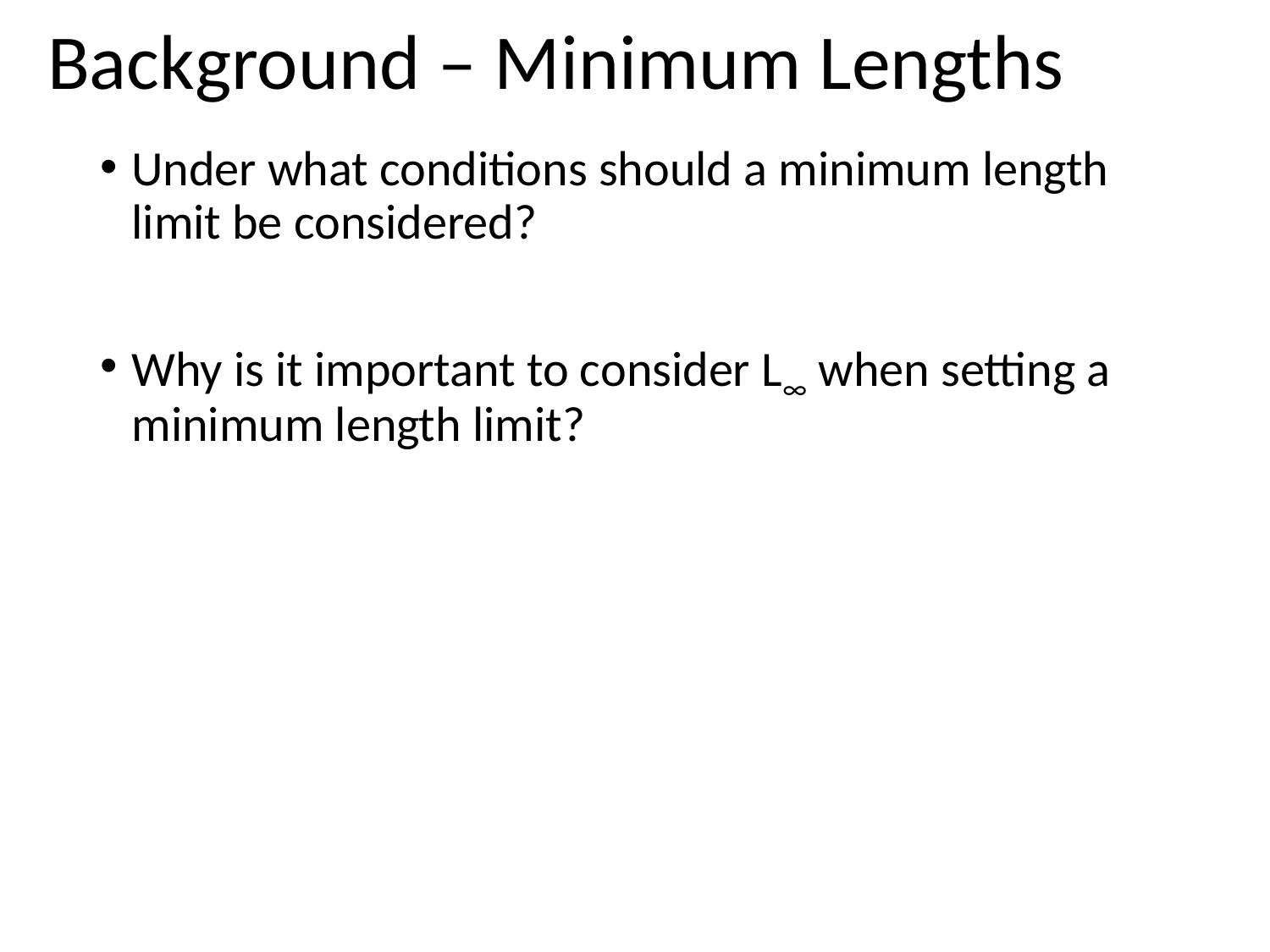

# Background – Minimum Lengths
Under what conditions should a minimum length limit be considered?

Why is it important to consider L∞ when setting a minimum length limit?